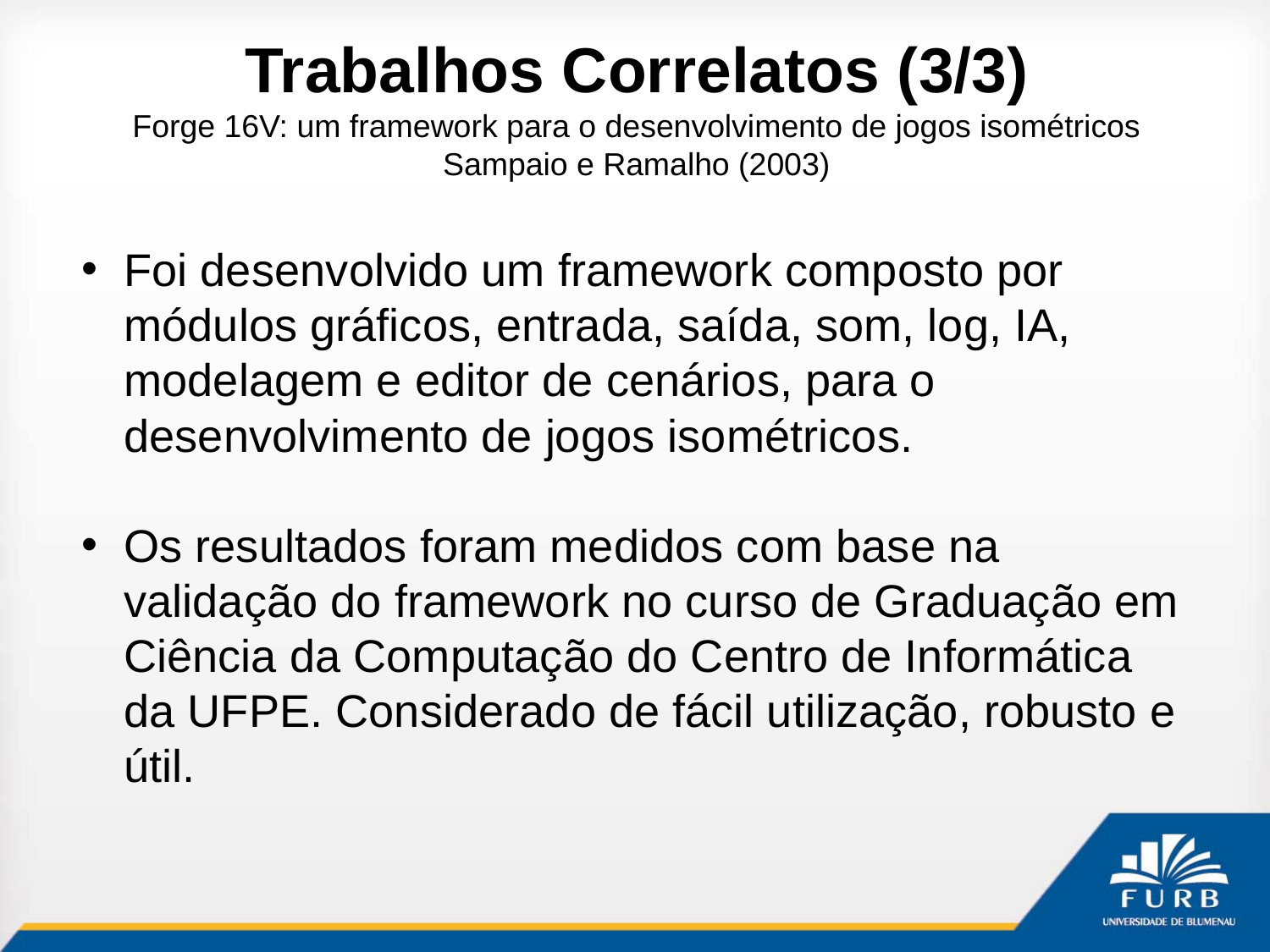

# Trabalhos Correlatos (3/3)
Forge 16V: um framework para o desenvolvimento de jogos isométricos
Sampaio e Ramalho (2003)
Foi desenvolvido um framework composto por módulos gráficos, entrada, saída, som, log, IA, modelagem e editor de cenários, para o desenvolvimento de jogos isométricos.
Os resultados foram medidos com base na validação do framework no curso de Graduação em Ciência da Computação do Centro de Informática da UFPE. Considerado de fácil utilização, robusto e útil.